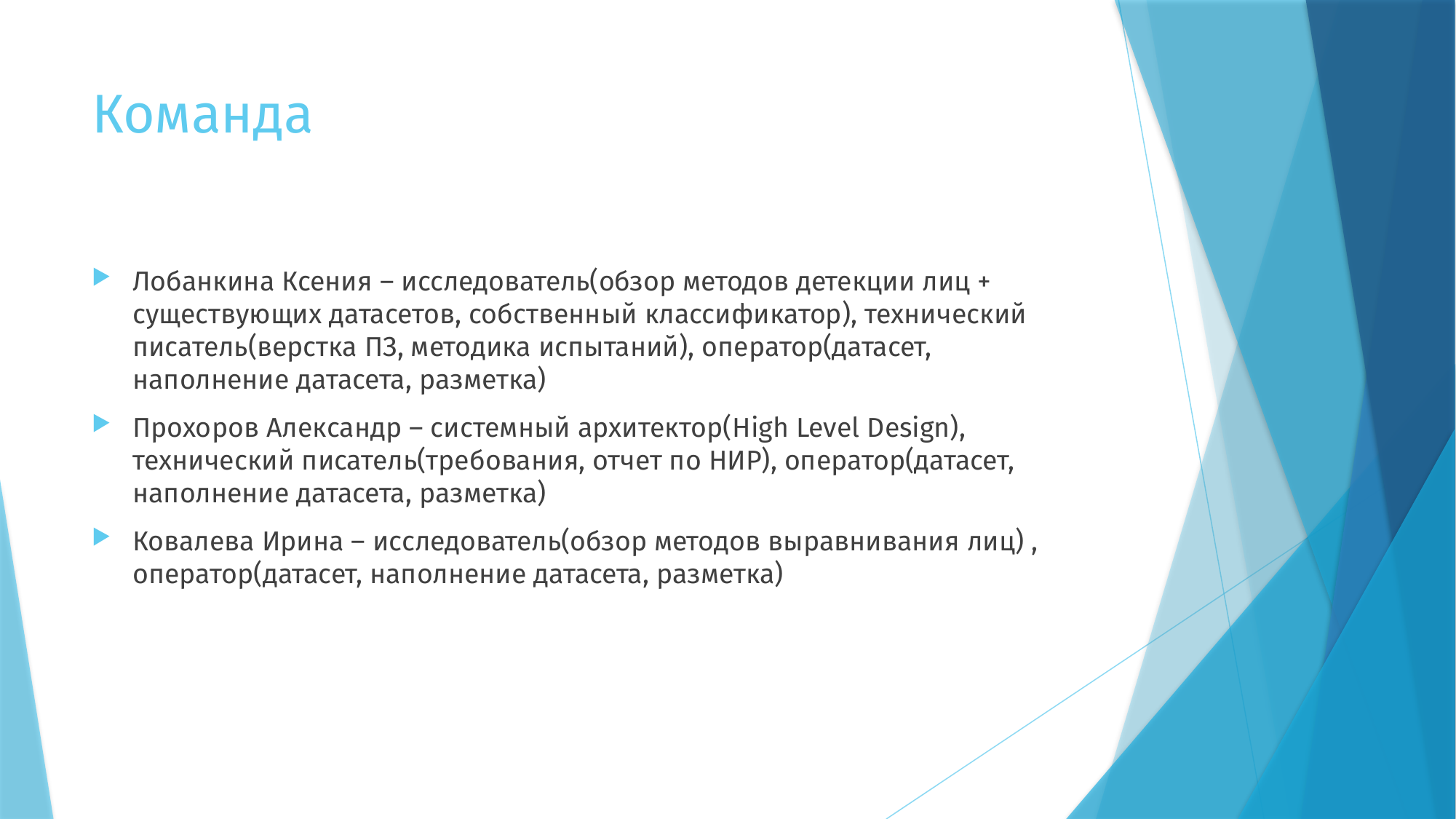

# Команда
Лобанкина Ксения – исследователь(обзор методов детекции лиц + существующих датасетов, собственный классификатор), технический писатель(верстка ПЗ, методика испытаний), оператор(датасет, наполнение датасета, разметка)
Прохоров Александр – системный архитектор(High Level Design),  технический писатель(требования, отчет по НИР), оператор(датасет, наполнение датасета, разметка)
Ковалева Ирина – исследователь(обзор методов выравнивания лиц) , оператор(датасет, наполнение датасета, разметка)